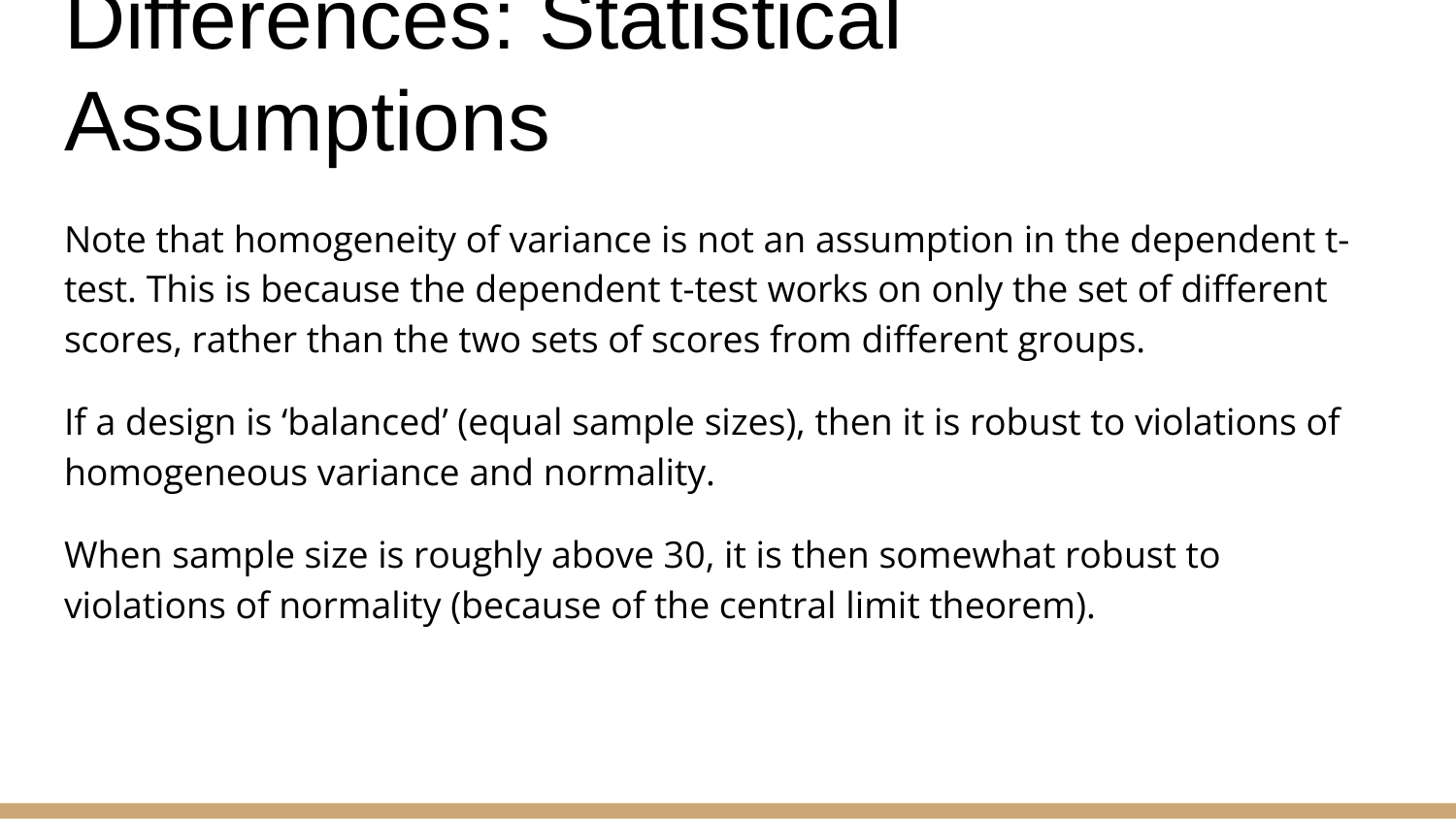

# Differences: Statistical Assumptions
Note that homogeneity of variance is not an assumption in the dependent t-test. This is because the dependent t-test works on only the set of different scores, rather than the two sets of scores from different groups.
If a design is ‘balanced’ (equal sample sizes), then it is robust to violations of homogeneous variance and normality.
When sample size is roughly above 30, it is then somewhat robust to violations of normality (because of the central limit theorem).